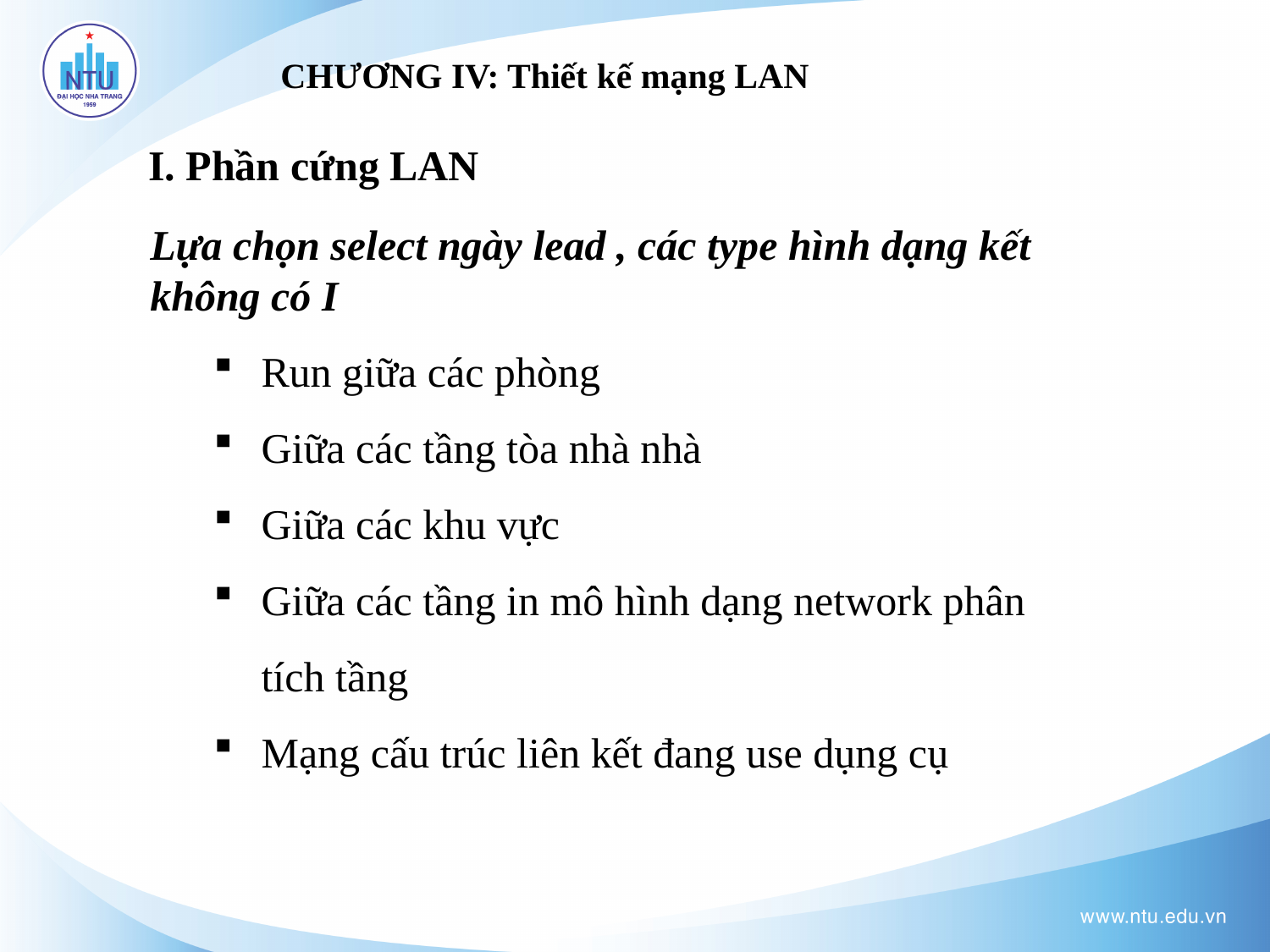

# CHƯƠNG IV: Thiết kế mạng LAN
I. Phần cứng LAN
Lựa chọn select ngày lead , các type hình dạng kết không có I
Run giữa các phòng
Giữa các tầng tòa nhà nhà
Giữa các khu vực
Giữa các tầng in mô hình dạng network phân tích tầng
Mạng cấu trúc liên kết đang use dụng cụ